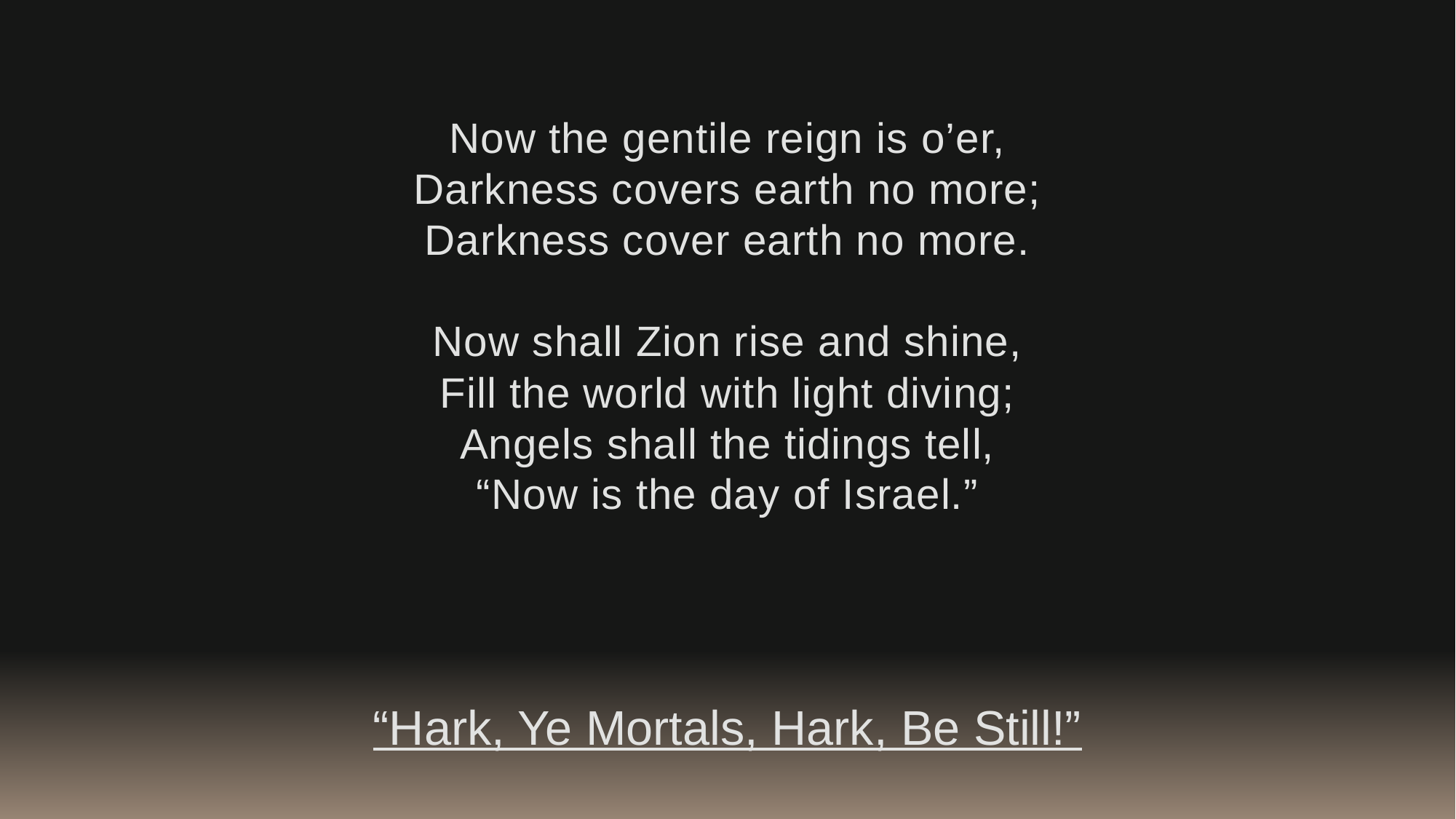

Now the gentile reign is o’er,
Darkness covers earth no more;
Darkness cover earth no more.

Now shall Zion rise and shine,
Fill the world with light diving;
Angels shall the tidings tell,
“Now is the day of Israel.”

“Hark, Ye Mortals, Hark, Be Still!”